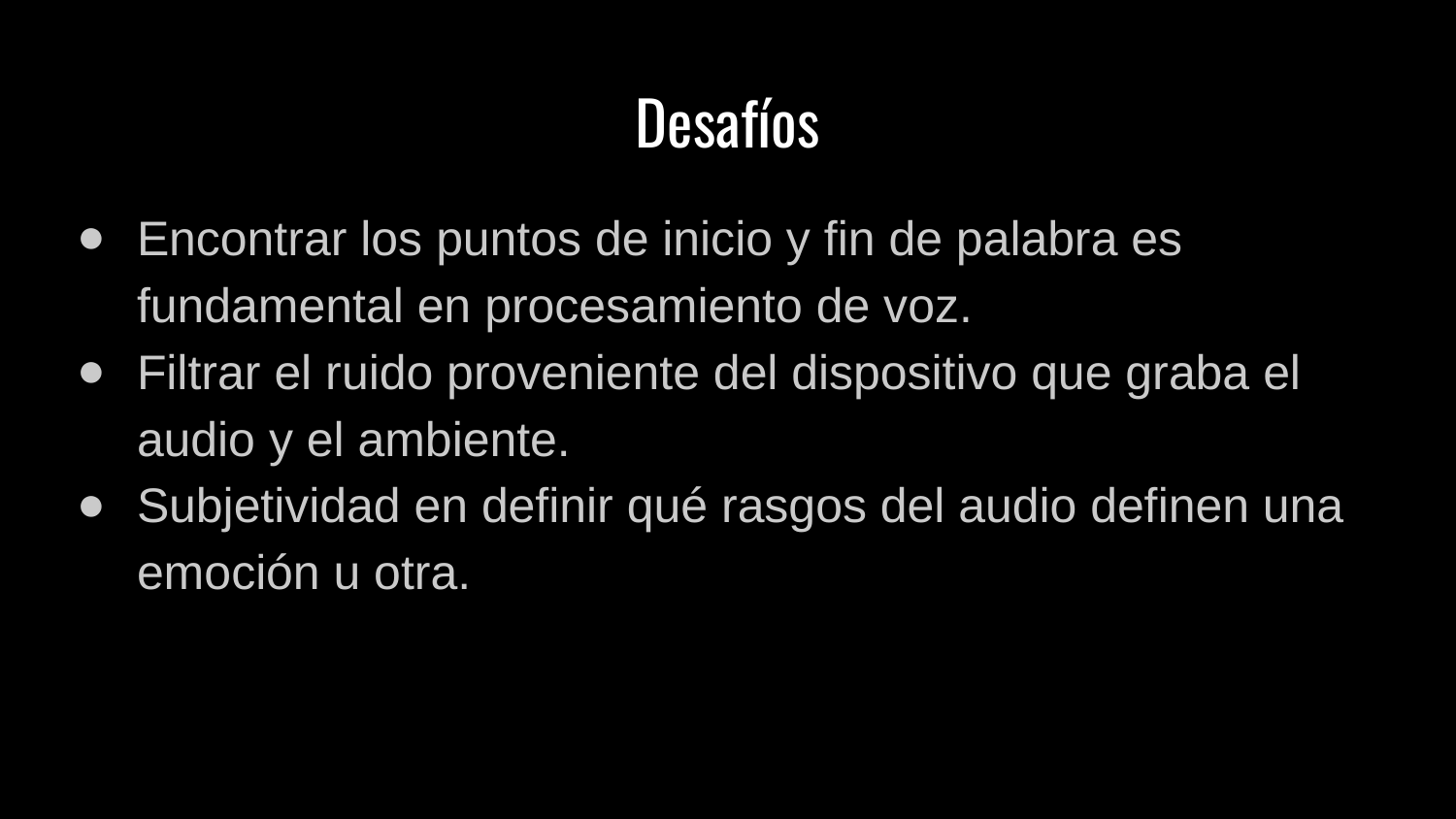

# Desafíos
Encontrar los puntos de inicio y fin de palabra es fundamental en procesamiento de voz.
Filtrar el ruido proveniente del dispositivo que graba el audio y el ambiente.
Subjetividad en definir qué rasgos del audio definen una emoción u otra.